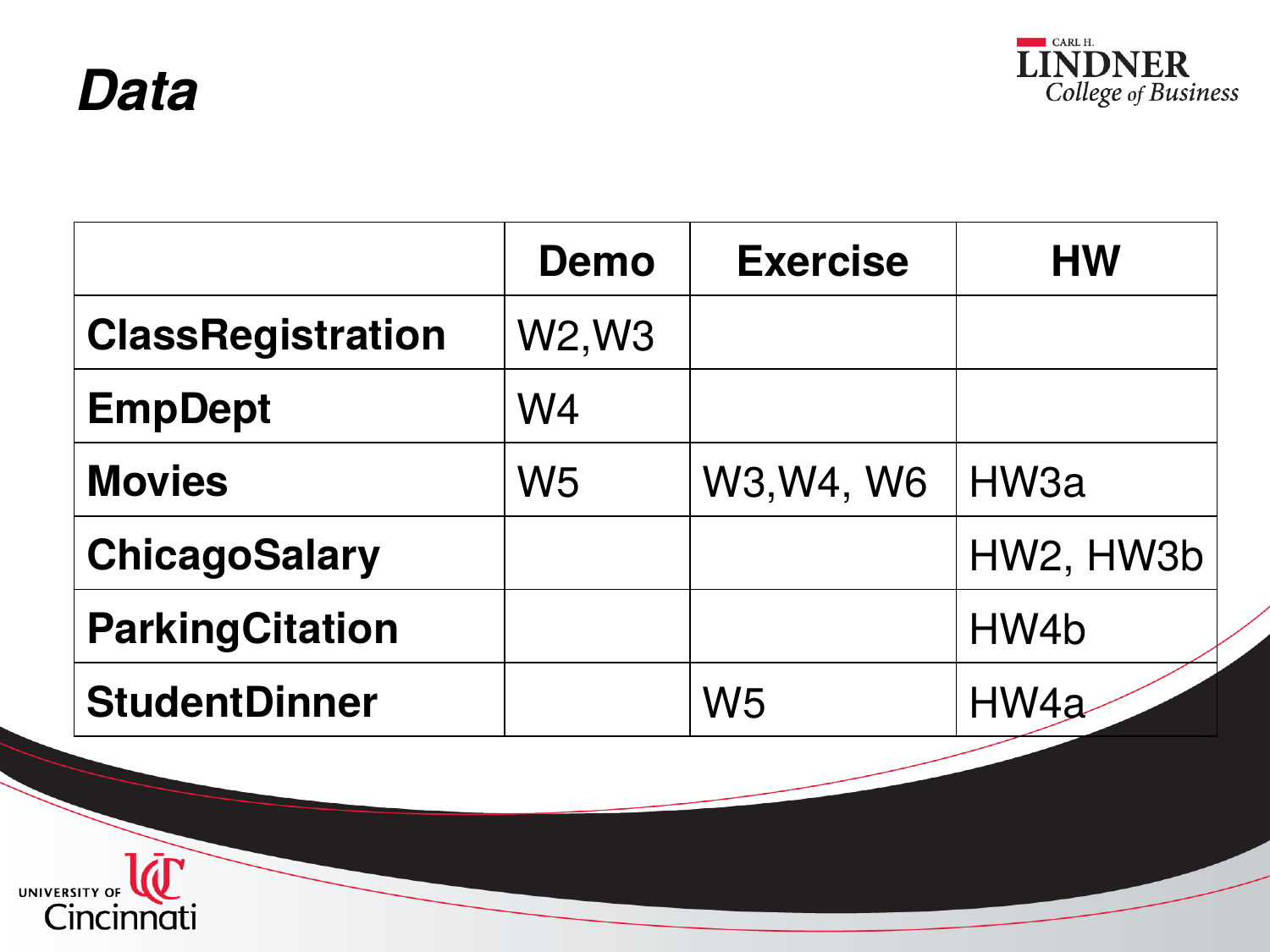

# Data
|  | Demo | Exercise | HW |
| --- | --- | --- | --- |
| ClassRegistration | W2,W3 |  |  |
| EmpDept | W4 |  |  |
| Movies | W5 | W3,W4, W6 | HW3a |
| ChicagoSalary |  |  | HW2, HW3b |
| ParkingCitation |  |  | HW4b |
| StudentDinner |  | W5 | HW4a |